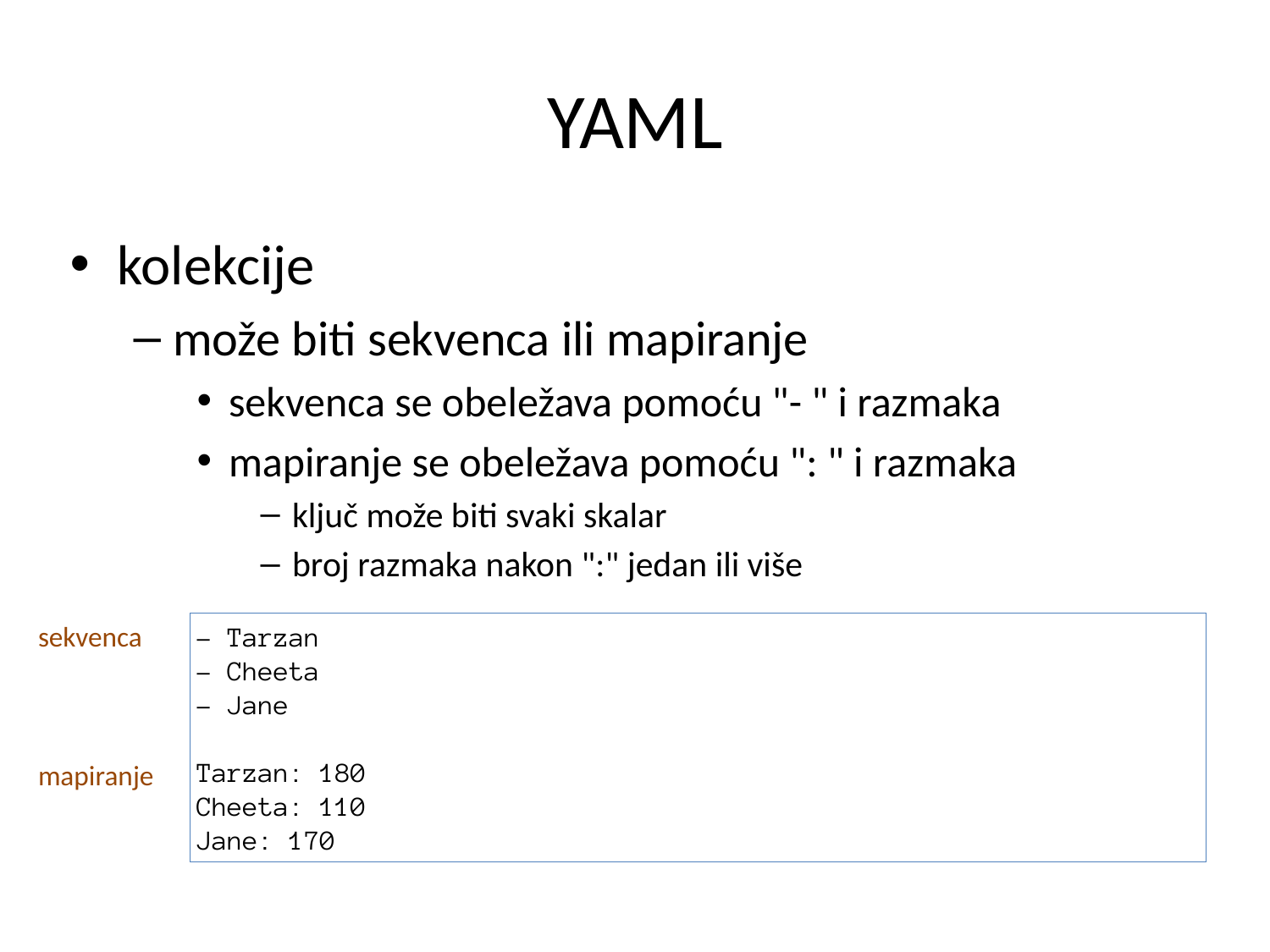

# YAML
kolekcije
može biti sekvenca ili mapiranje
sekvenca se obeležava pomoću "- " i razmaka
mapiranje se obeležava pomoću ": " i razmaka
ključ može biti svaki skalar
broj razmaka nakon ":" jedan ili više
sekvenca
- Tarzan
- Cheeta
- Jane

Tarzan: 180
Cheeta: 110
Jane: 170
mapiranje